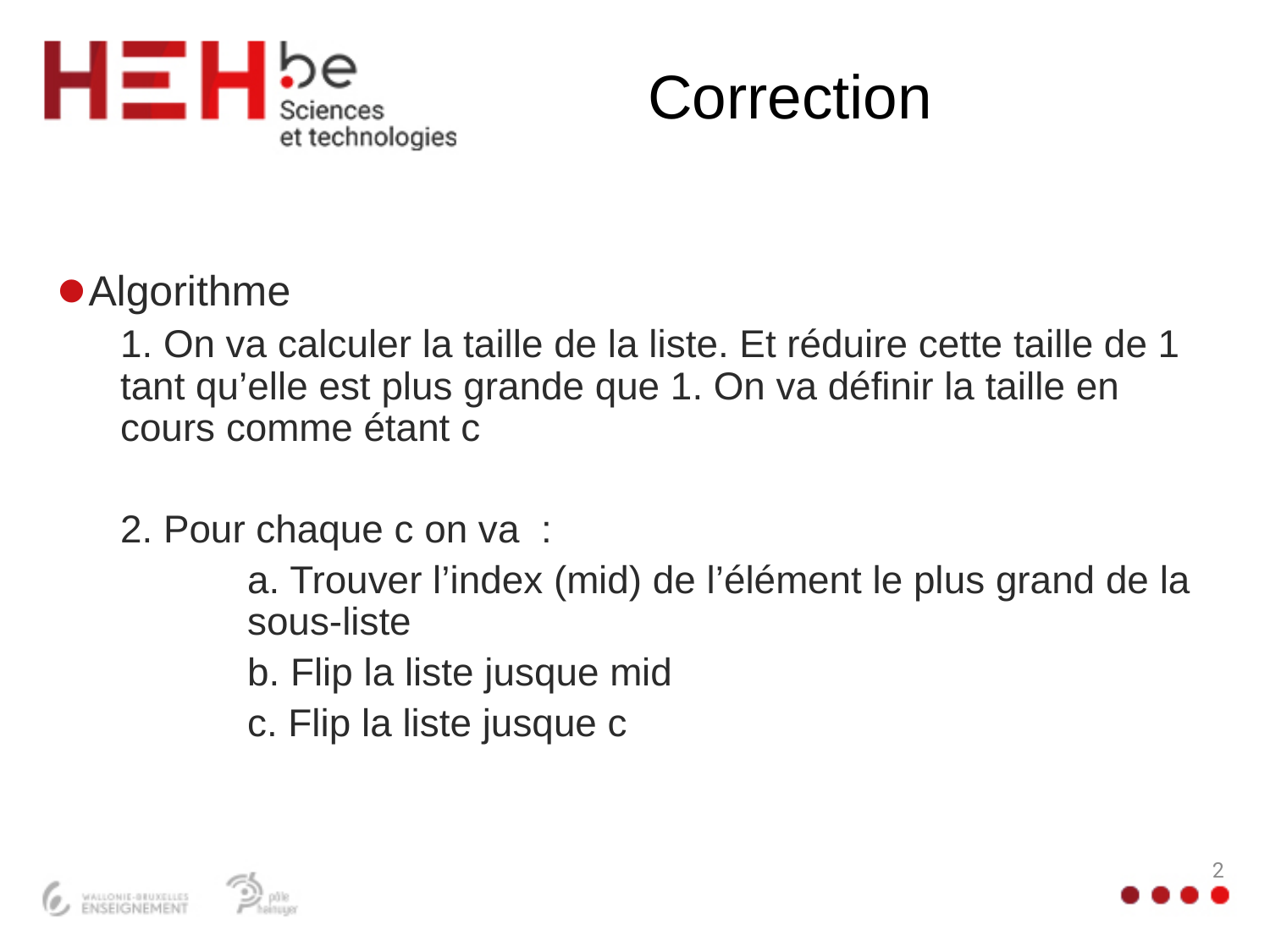

# Correction
Algorithme
1. On va calculer la taille de la liste. Et réduire cette taille de 1 tant qu’elle est plus grande que 1. On va définir la taille en cours comme étant c

2. Pour chaque c on va  :
	a. Trouver l’index (mid) de l’élément le plus grand de la 	sous-liste
	b. Flip la liste jusque mid
	c. Flip la liste jusque c

2